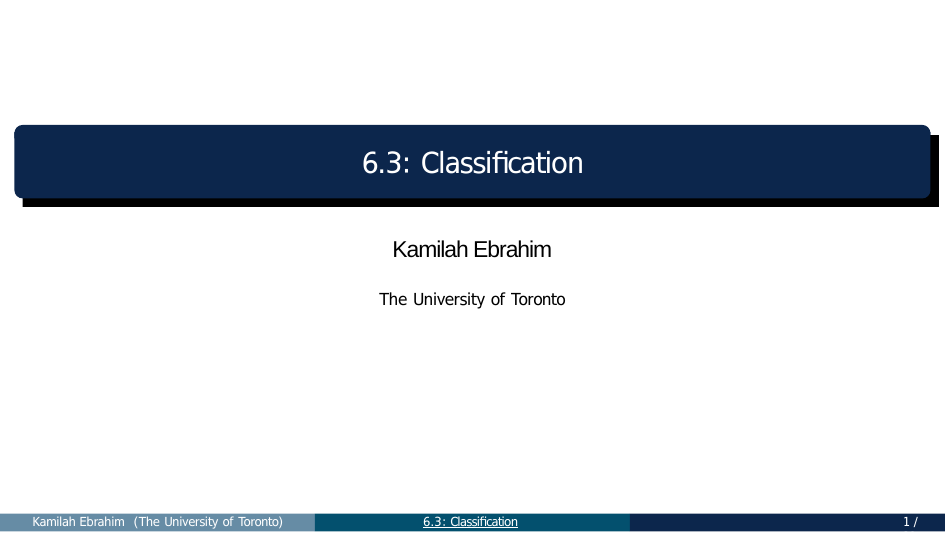

6.3: Classification
Kamilah Ebrahim
The University of Toronto
Kamilah Ebrahim (The University of Toronto)
6.3: Classification
1 / 32